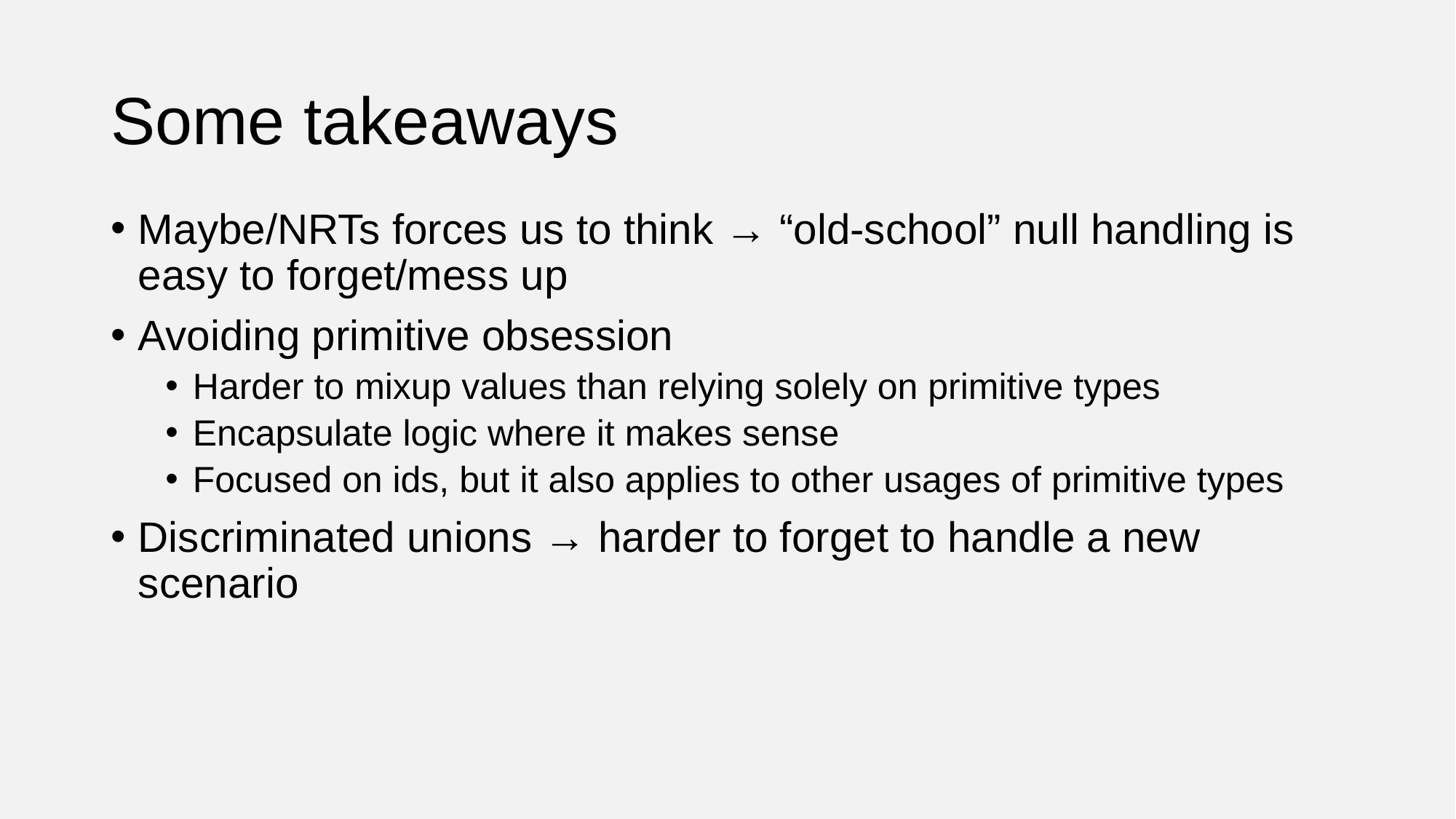

# Some takeaways
Maybe/NRTs forces us to think → “old-school” null handling is easy to forget/mess up
Avoiding primitive obsession
Harder to mixup values than relying solely on primitive types
Encapsulate logic where it makes sense
Focused on ids, but it also applies to other usages of primitive types
Discriminated unions → harder to forget to handle a new scenario